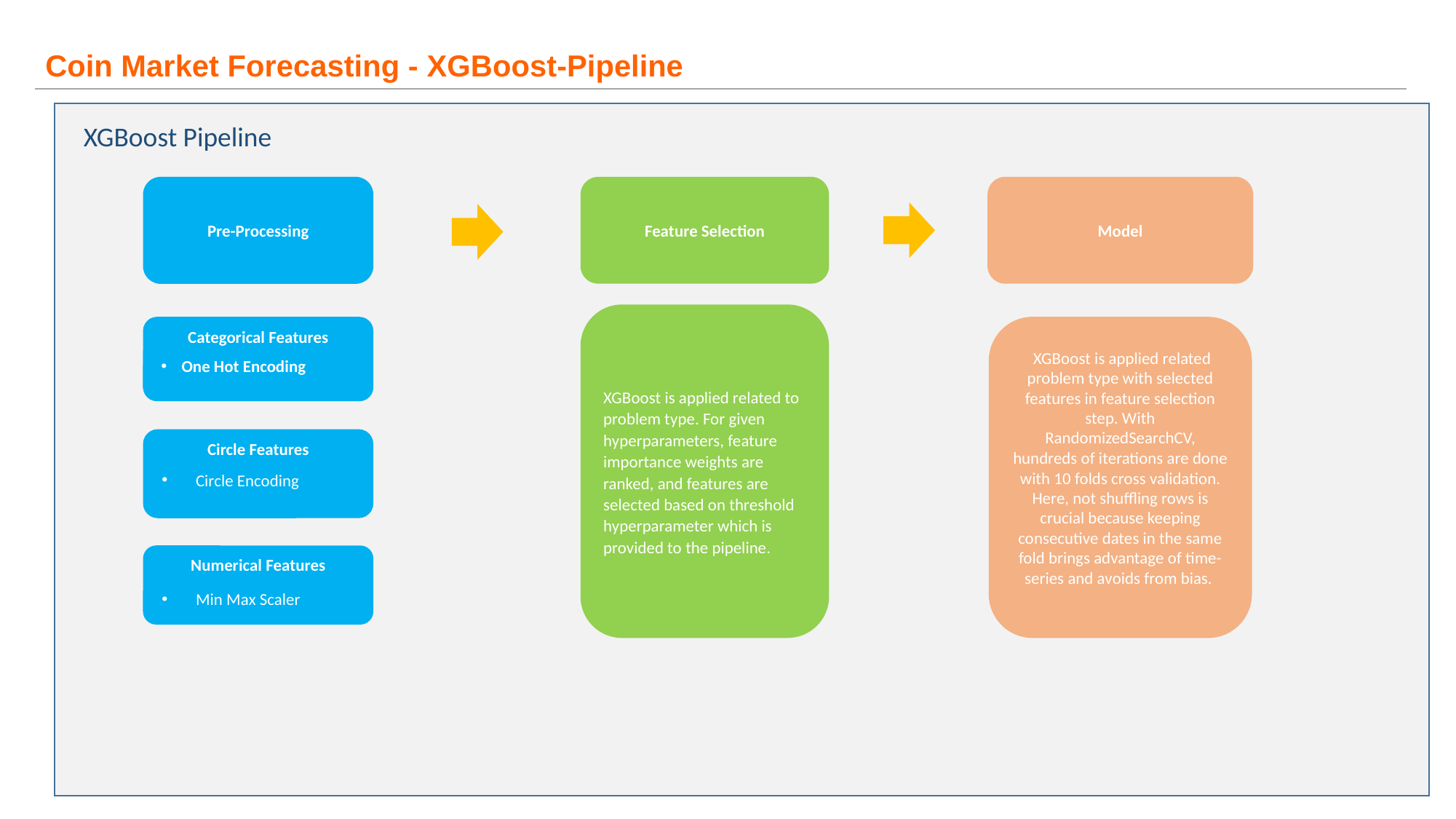

XGBoost Pipeline
Coin Market Forecasting - XGBoost-Pipeline

XGBoost Pipeline
Model
Pre-Processing
Feature Selection

XGBoost is applied related to problem type. For given hyperparameters, feature importance weights are ranked, and features are selected based on threshold hyperparameter which is provided to the pipeline.
Categorical Features
One Hot Encoding
 XGBoost is applied related problem type with selected features in feature selection step. With RandomizedSearchCV, hundreds of iterations are done with 10 folds cross validation. Here, not shuffling rows is crucial because keeping consecutive dates in the same fold brings advantage of time-series and avoids from bias.

Circle Features
Circle Encoding
Numerical Features
Min Max Scaler